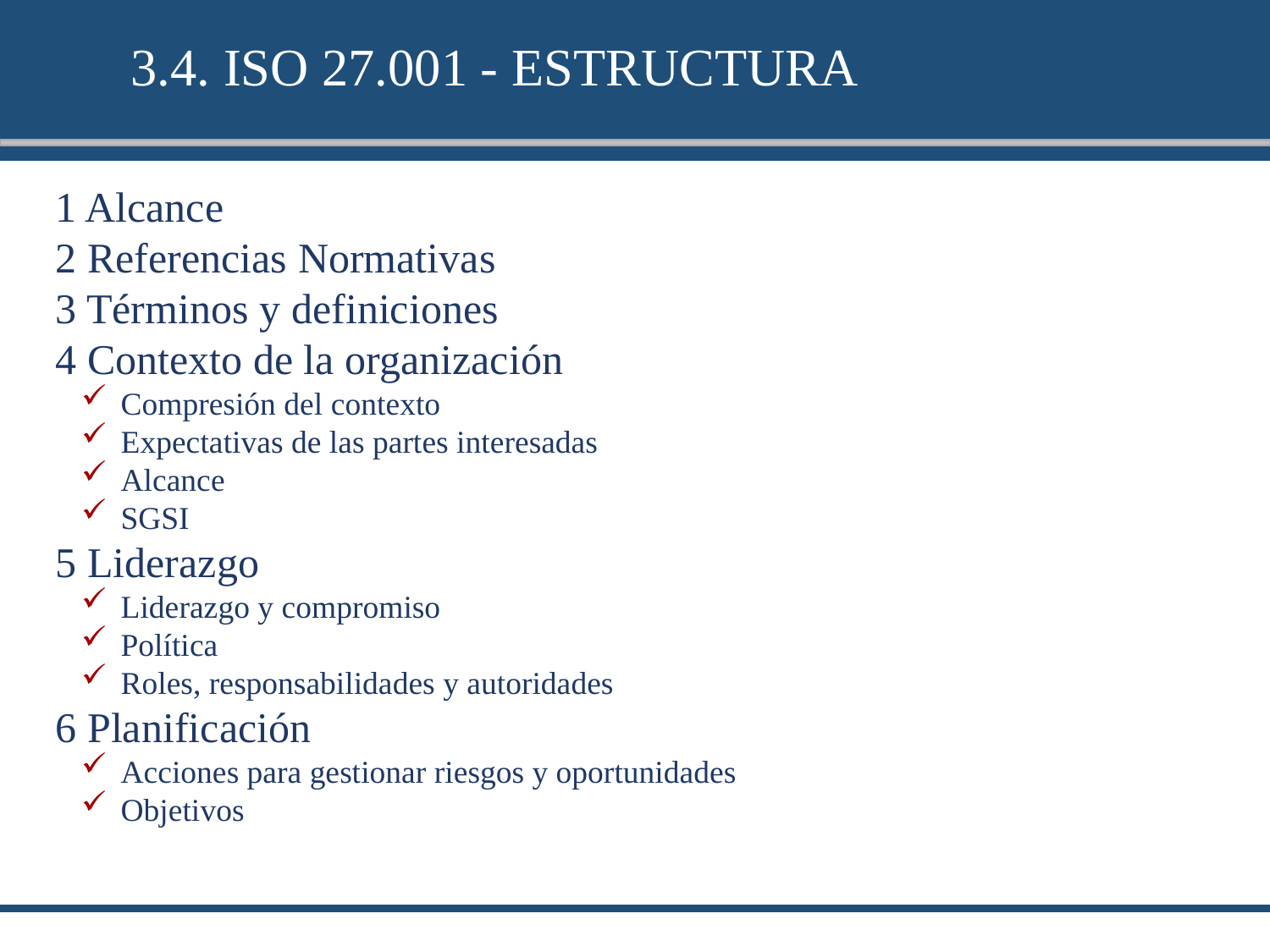

3.4. ISO 27.001 - ESTRUCTURA

1 Alcance
2 Referencias Normativas
3 Términos y definiciones
4 Contexto de la organización
Compresión del contexto
Expectativas de las partes interesadas
Alcance
SGSI
5 Liderazgo
Liderazgo y compromiso
Política
Roles, responsabilidades y autoridades
6 Planificación
Acciones para gestionar riesgos y oportunidades
Objetivos